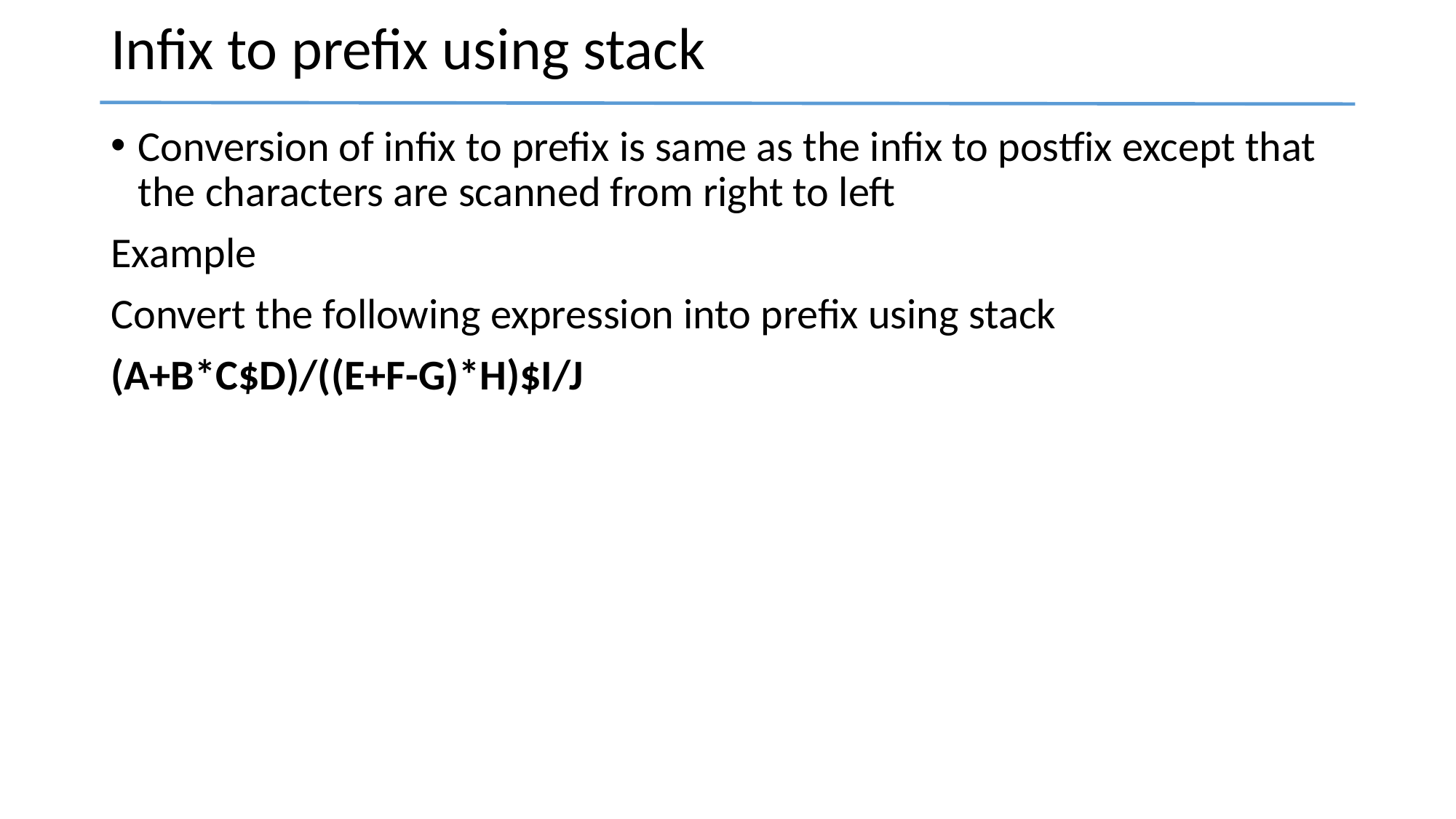

# Infix to prefix using stack
Conversion of infix to prefix is same as the infix to postfix except that the characters are scanned from right to left
Example
Convert the following expression into prefix using stack
(A+B*C$D)/((E+F-G)*H)$I/J